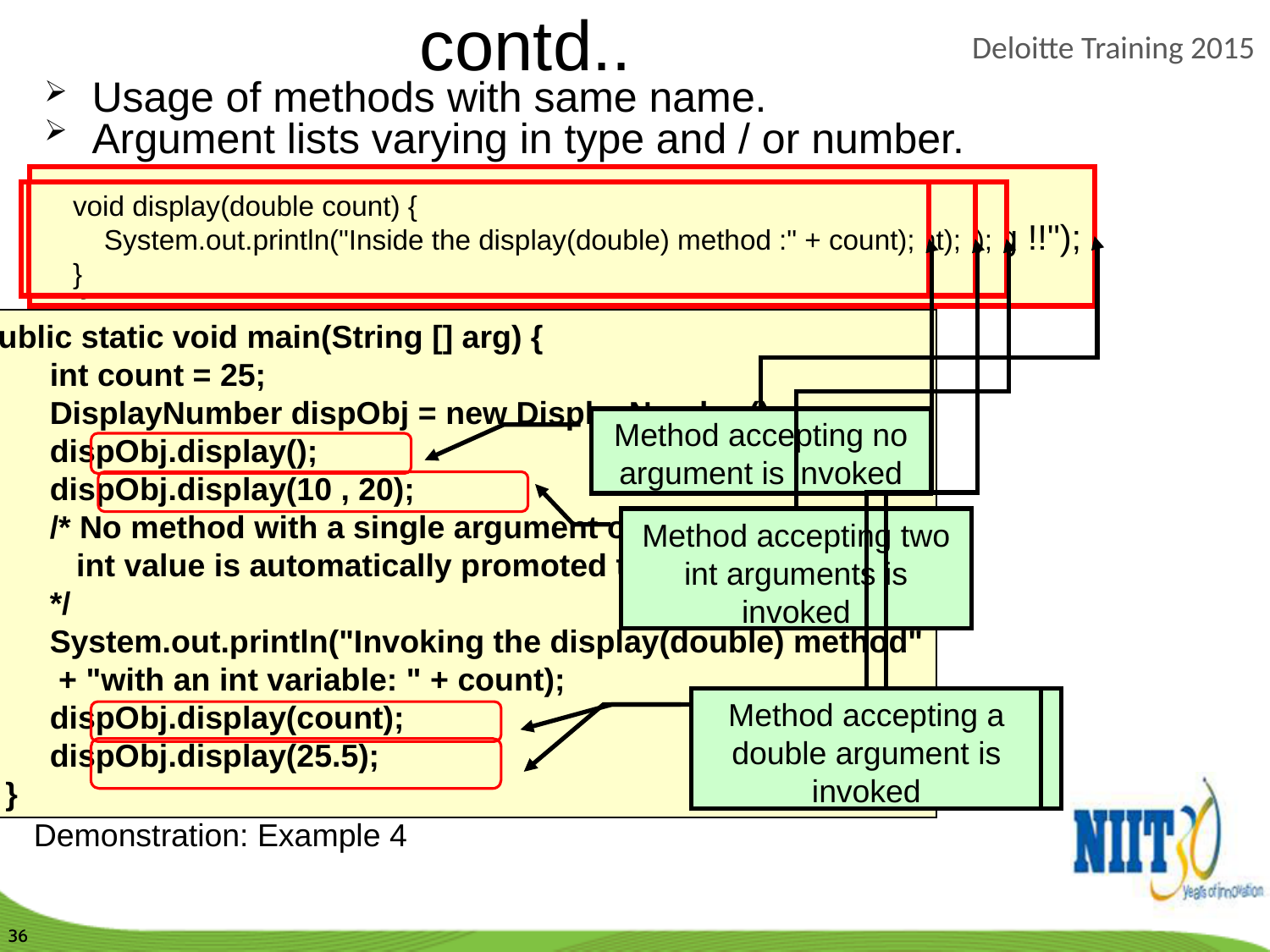

contd..
Usage of methods with same name.
Argument lists varying in type and / or number.
   void display() {
        System.out.println("No arguments are there for displaying !!");
    }
    void display(double count) {
        System.out.println("Inside the display(double) method :" + count);
    }
    void display(double count) {
        System.out.println("Inside the display(double) method :" + count);
    }
    void display(int num, int num1) {
        System.out.println("The two integer numbers are :" + num + " " + num1);
    }
public static void main(String [] arg) {
        int count = 25;
        DisplayNumber dispObj = new DisplayNumber();
        dispObj.display();
        dispObj.display(10 , 20);
        /* No method with a single argument of type int exists,
           int value is automatically promoted to double
        */
        System.out.println("Invoking the display(double) method"
         + "with an int variable: " + count);
        dispObj.display(count);
        dispObj.display(25.5);
   }
Method accepting no argument is invoked

Method accepting two int arguments is invoked
Method accepting a double argument is invoked
Method accepting a double argument is invoked

Demonstration: Example 4